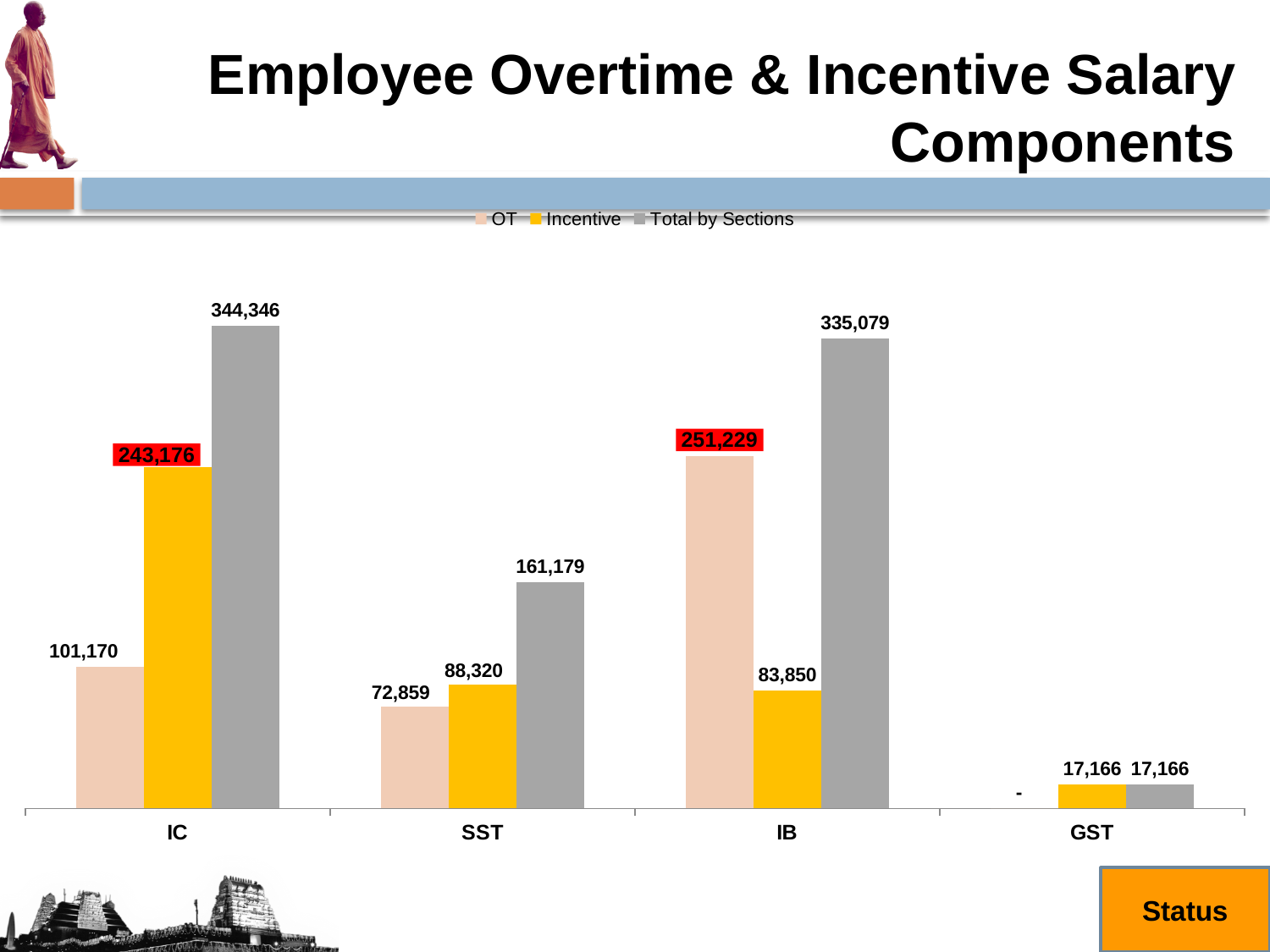

Employee Overtime & Incentive Salary
					   Components

### Chart

| Category | OT | Incentive | Total by Sections |
|---|---|---|---|
| IC | 101170.0 | 243176.0 | 344346.0 |
| SST | 72859.0 | 88320.0 | 161179.0 |
| IB | 251229.0 | 83850.0 | 335079.0 |
| GST | 0.0 | 17166.0 | 17166.0 |
Status